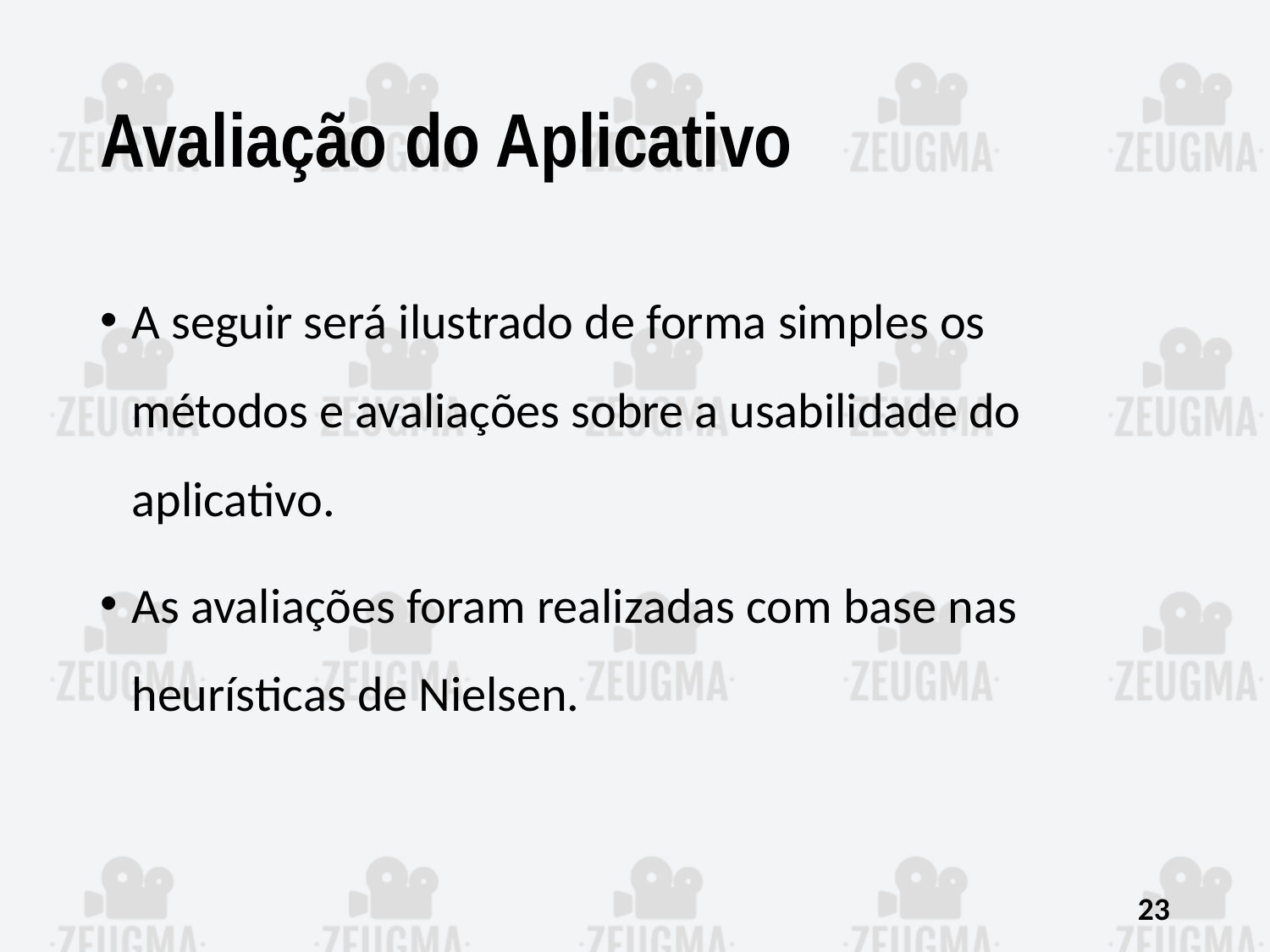

# Avaliação do Aplicativo
A seguir será ilustrado de forma simples os métodos e avaliações sobre a usabilidade do aplicativo.
As avaliações foram realizadas com base nas heurísticas de Nielsen.
23